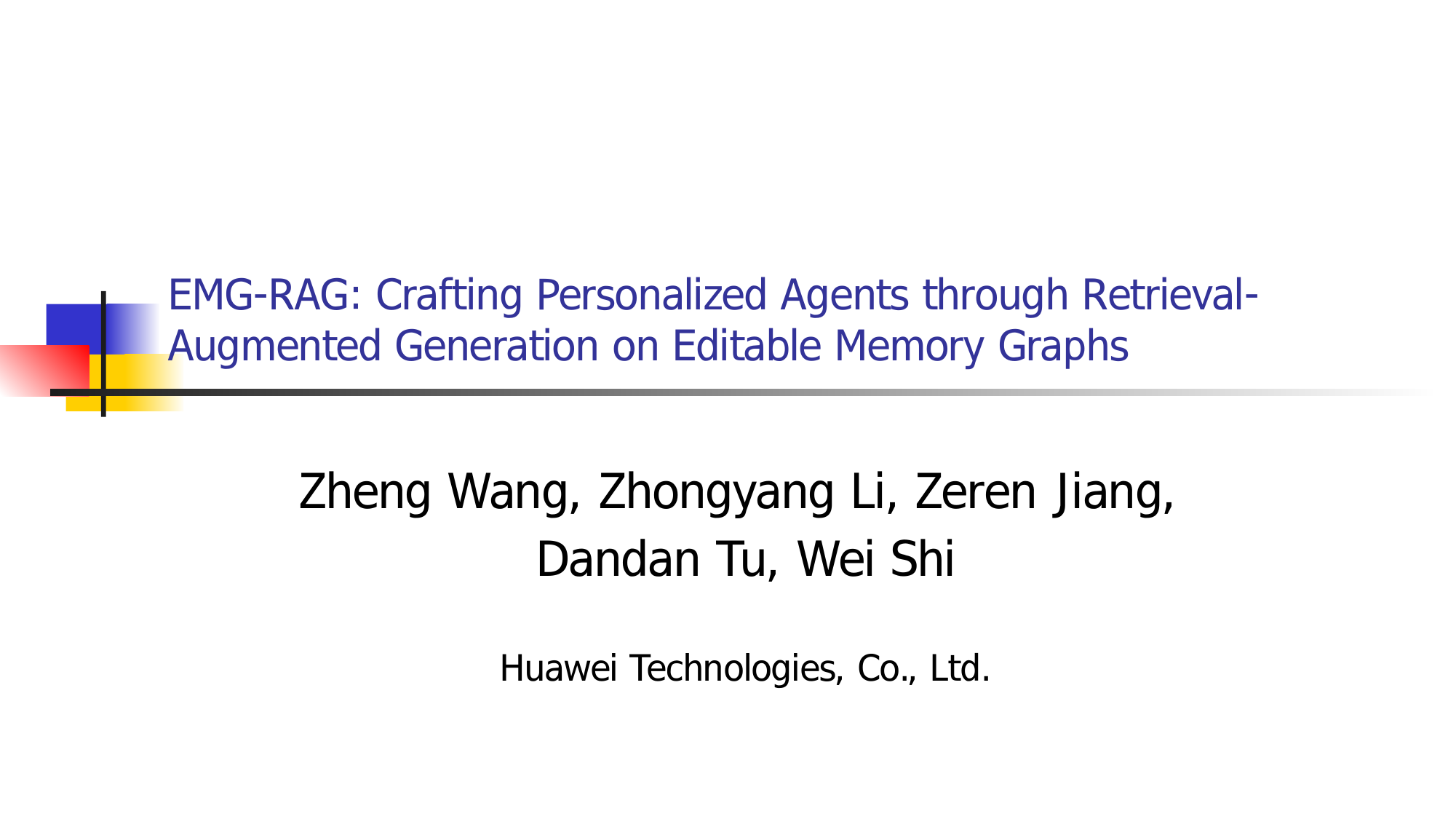

# EMG-RAG: Crafting Personalized Agents through Retrieval-Augmented Generation on Editable Memory Graphs
Zheng Wang, Zhongyang Li, Zeren Jiang,
Dandan Tu, Wei Shi

Huawei Technologies, Co., Ltd.